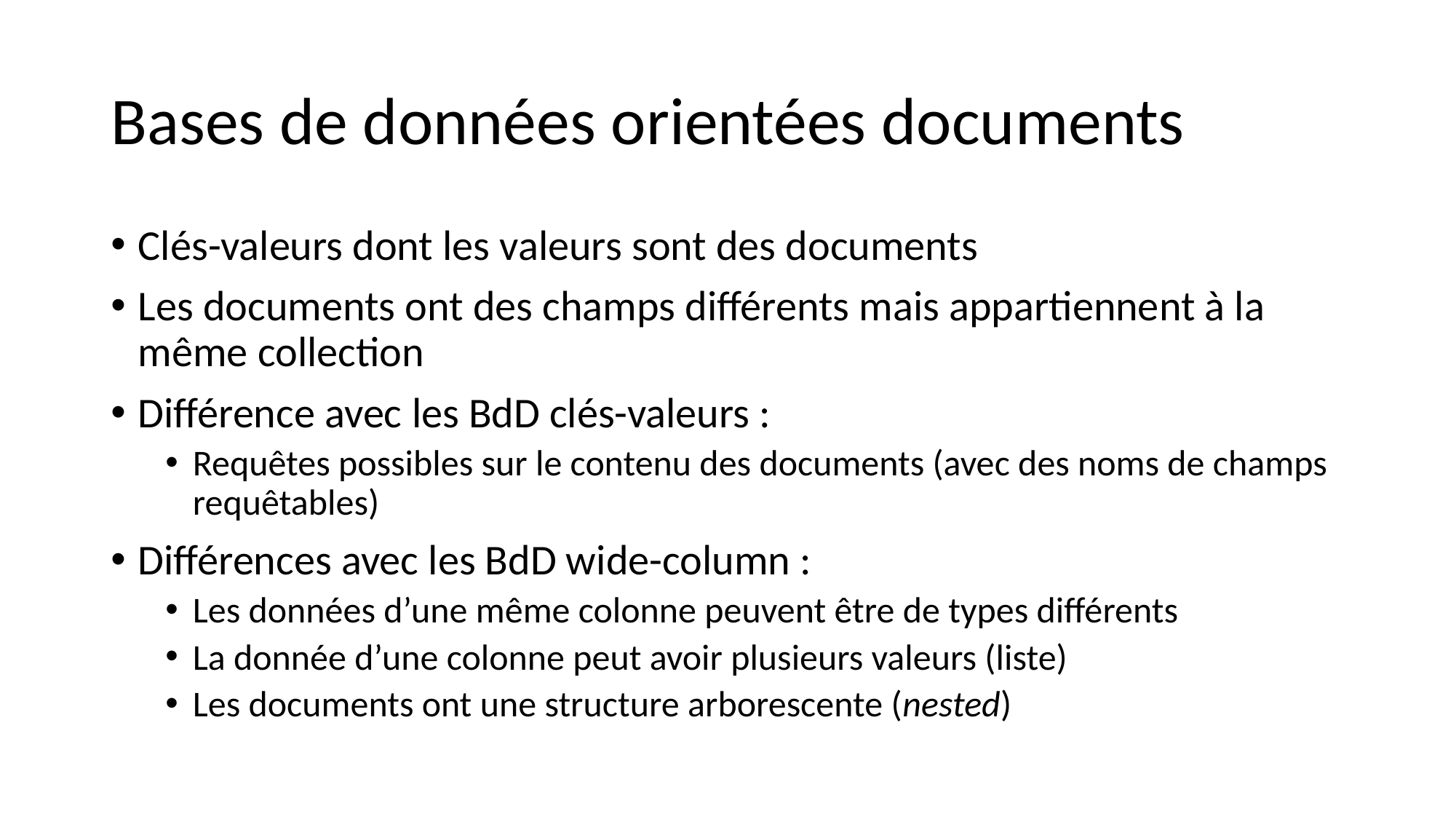

# Bases de données orientées documents
Clés-valeurs dont les valeurs sont des documents
Les documents ont des champs différents mais appartiennent à la même collection
Différence avec les BdD clés-valeurs :
Requêtes possibles sur le contenu des documents (avec des noms de champs requêtables)
Différences avec les BdD wide-column :
Les données d’une même colonne peuvent être de types différents
La donnée d’une colonne peut avoir plusieurs valeurs (liste)
Les documents ont une structure arborescente (nested)